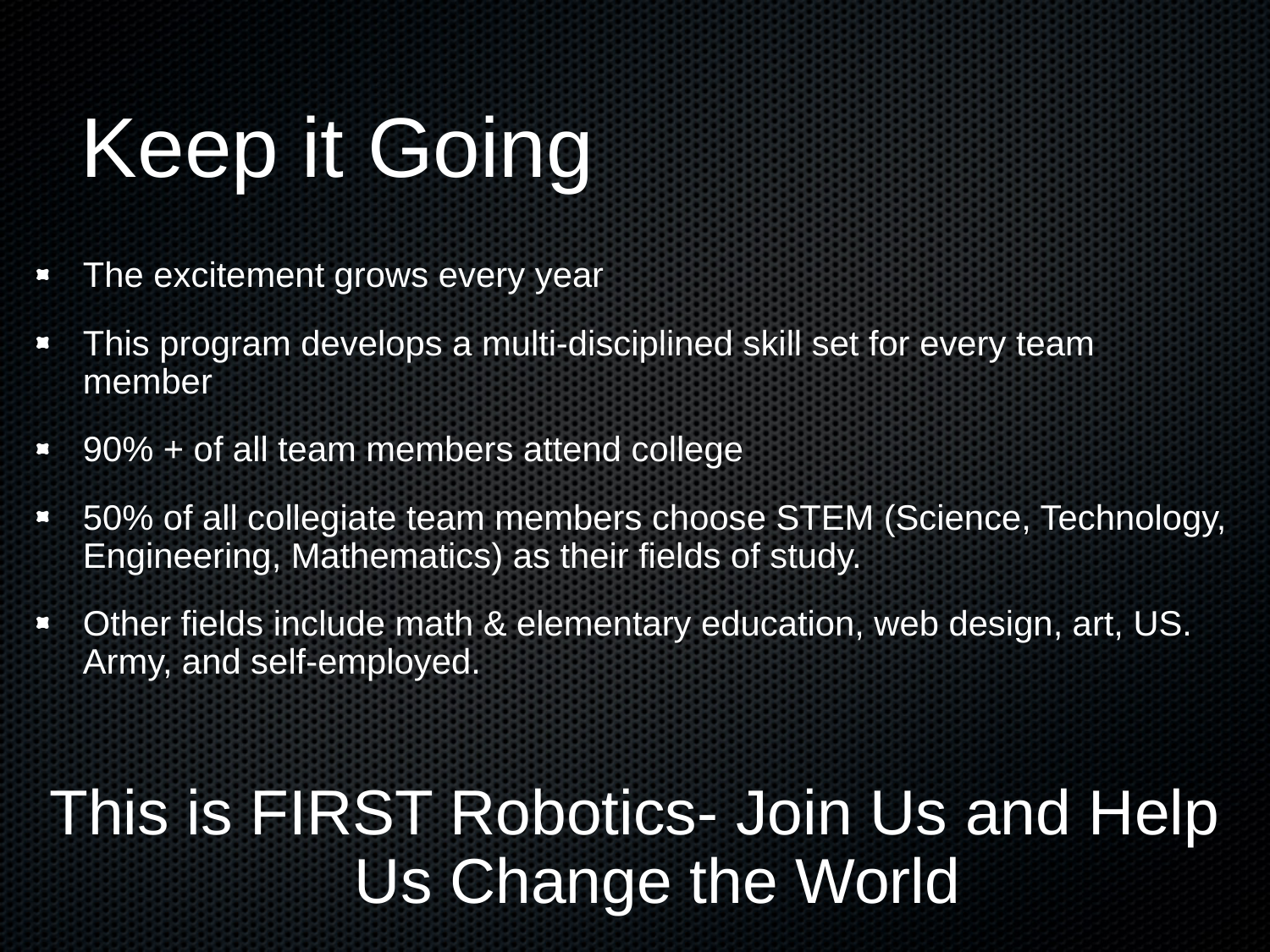

# Keep it Going
The excitement grows every year
This program develops a multi-disciplined skill set for every team member
90% + of all team members attend college
50% of all collegiate team members choose STEM (Science, Technology, Engineering, Mathematics) as their fields of study.
Other fields include math & elementary education, web design, art, US. Army, and self-employed.

This is FIRST Robotics- Join Us and Help Us Change the World